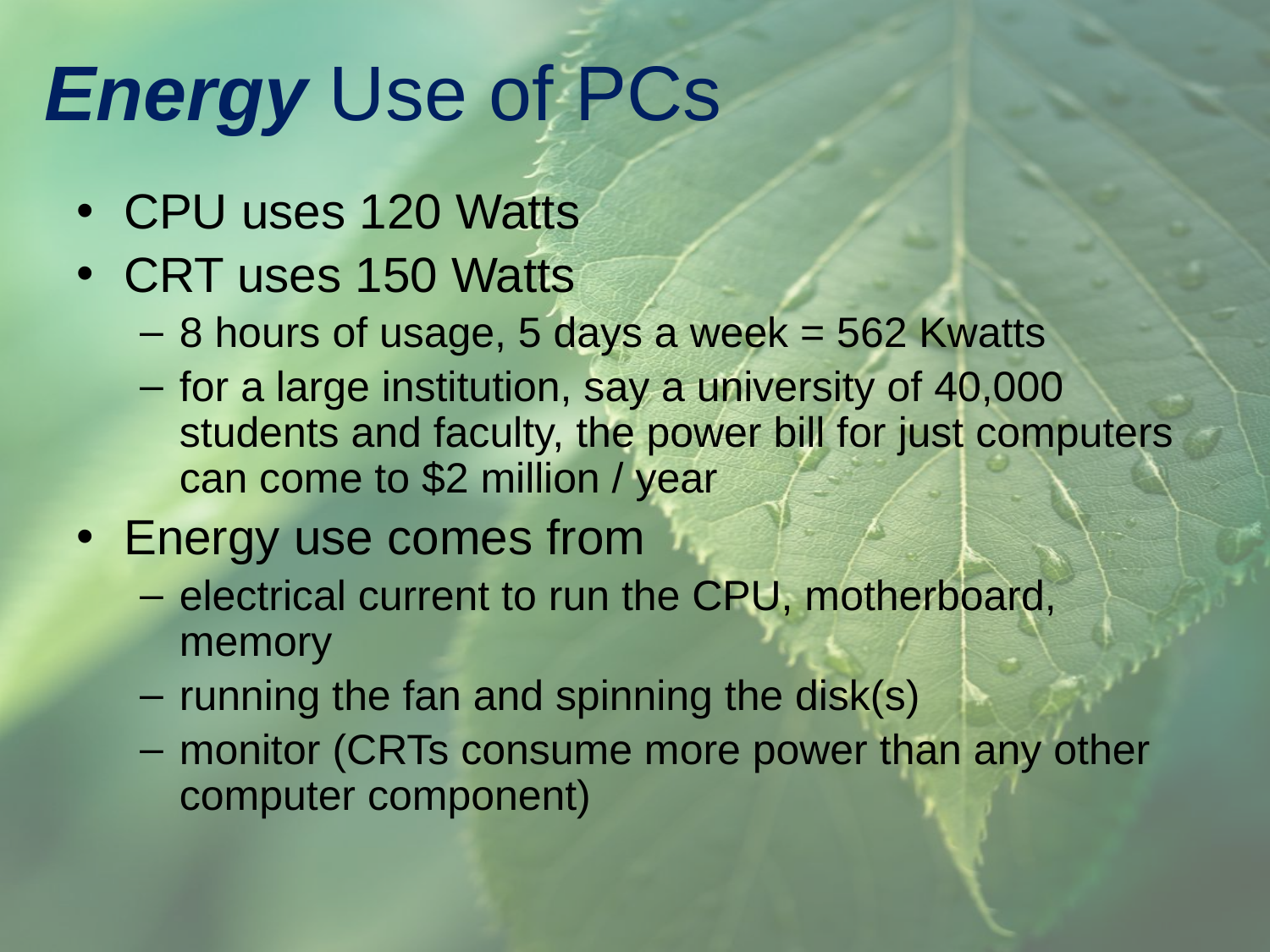

# Energy Use of PCs
CPU uses 120 Watts
CRT uses 150 Watts
8 hours of usage, 5 days a week = 562 Kwatts
for a large institution, say a university of 40,000 students and faculty, the power bill for just computers can come to $2 million / year
Energy use comes from
electrical current to run the CPU, motherboard, memory
running the fan and spinning the disk(s)
monitor (CRTs consume more power than any other computer component)